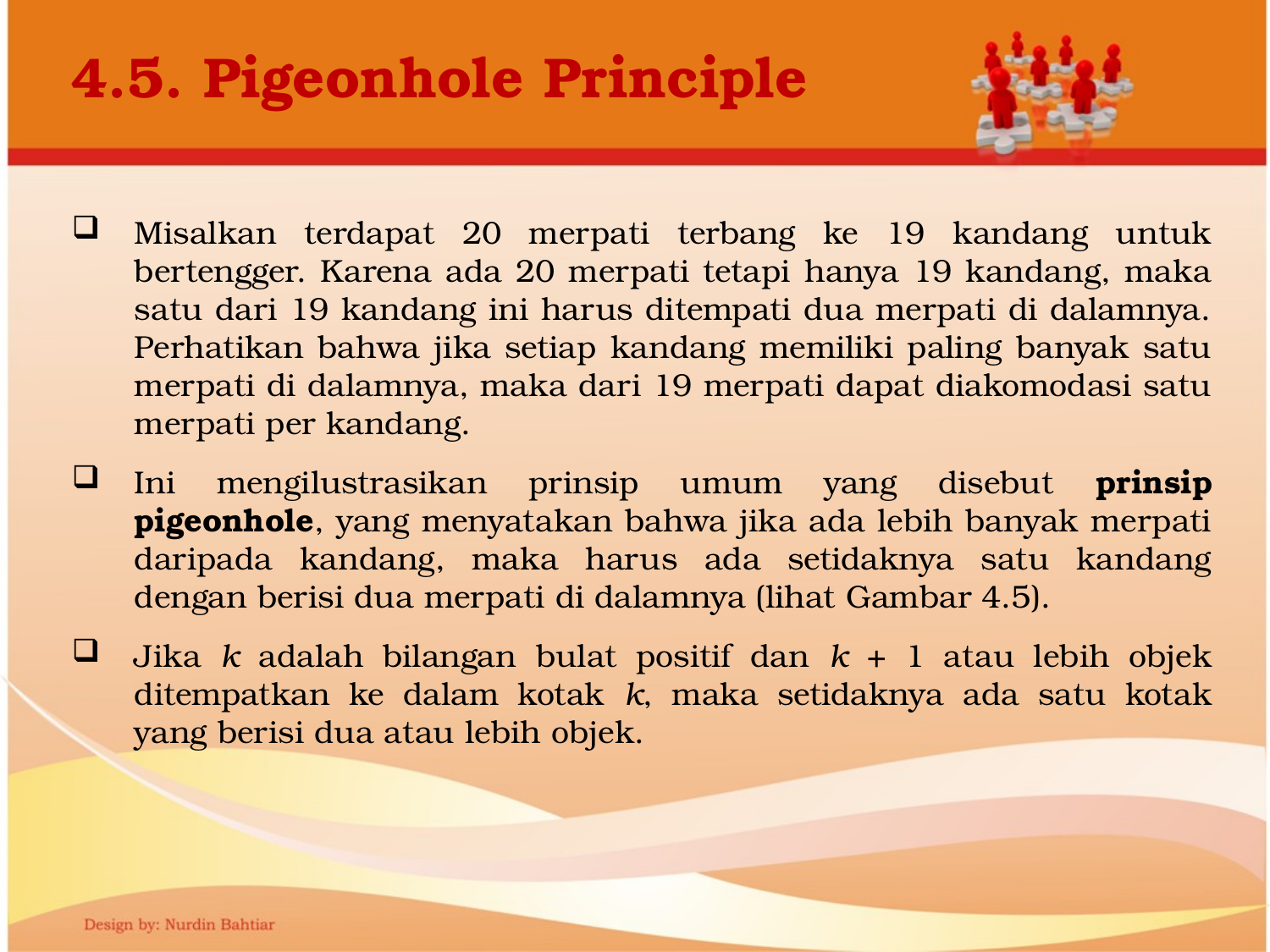

# 4.5. Pigeonhole Principle
Misalkan terdapat 20 merpati terbang ke 19 kandang untuk bertengger. Karena ada 20 merpati tetapi hanya 19 kandang, maka satu dari 19 kandang ini harus ditempati dua merpati di dalamnya. Perhatikan bahwa jika setiap kandang memiliki paling banyak satu merpati di dalamnya, maka dari 19 merpati dapat diakomodasi satu merpati per kandang.
Ini mengilustrasikan prinsip umum yang disebut prinsip pigeonhole, yang menyatakan bahwa jika ada lebih banyak merpati daripada kandang, maka harus ada setidaknya satu kandang dengan berisi dua merpati di dalamnya (lihat Gambar 4.5).
Jika k adalah bilangan bulat positif dan k + 1 atau lebih objek ditempatkan ke dalam kotak k, maka setidaknya ada satu kotak yang berisi dua atau lebih objek.